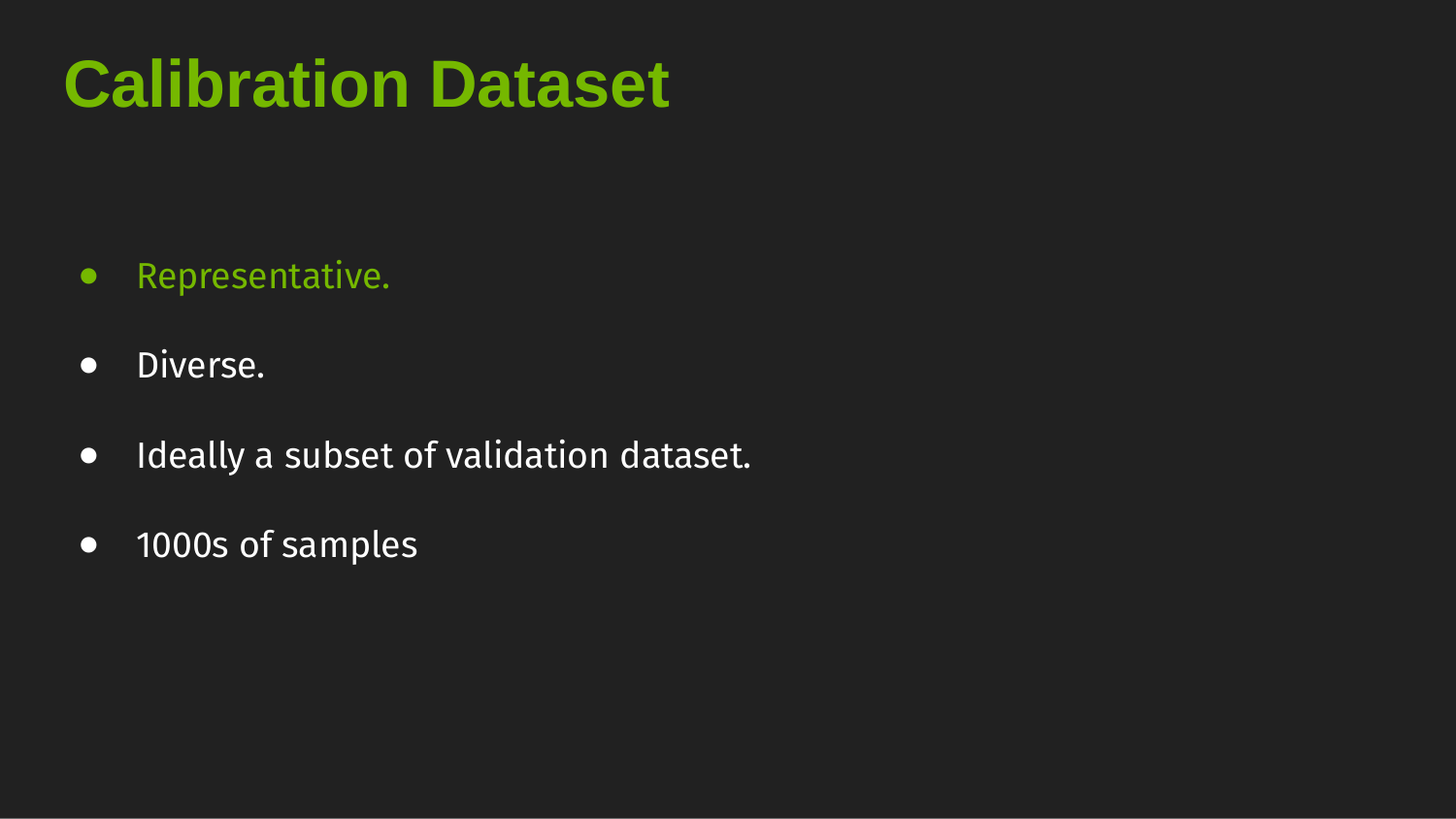

# Calibration Dataset
Representative.

Diverse.

Ideally a subset of validation dataset.

1000s of samples